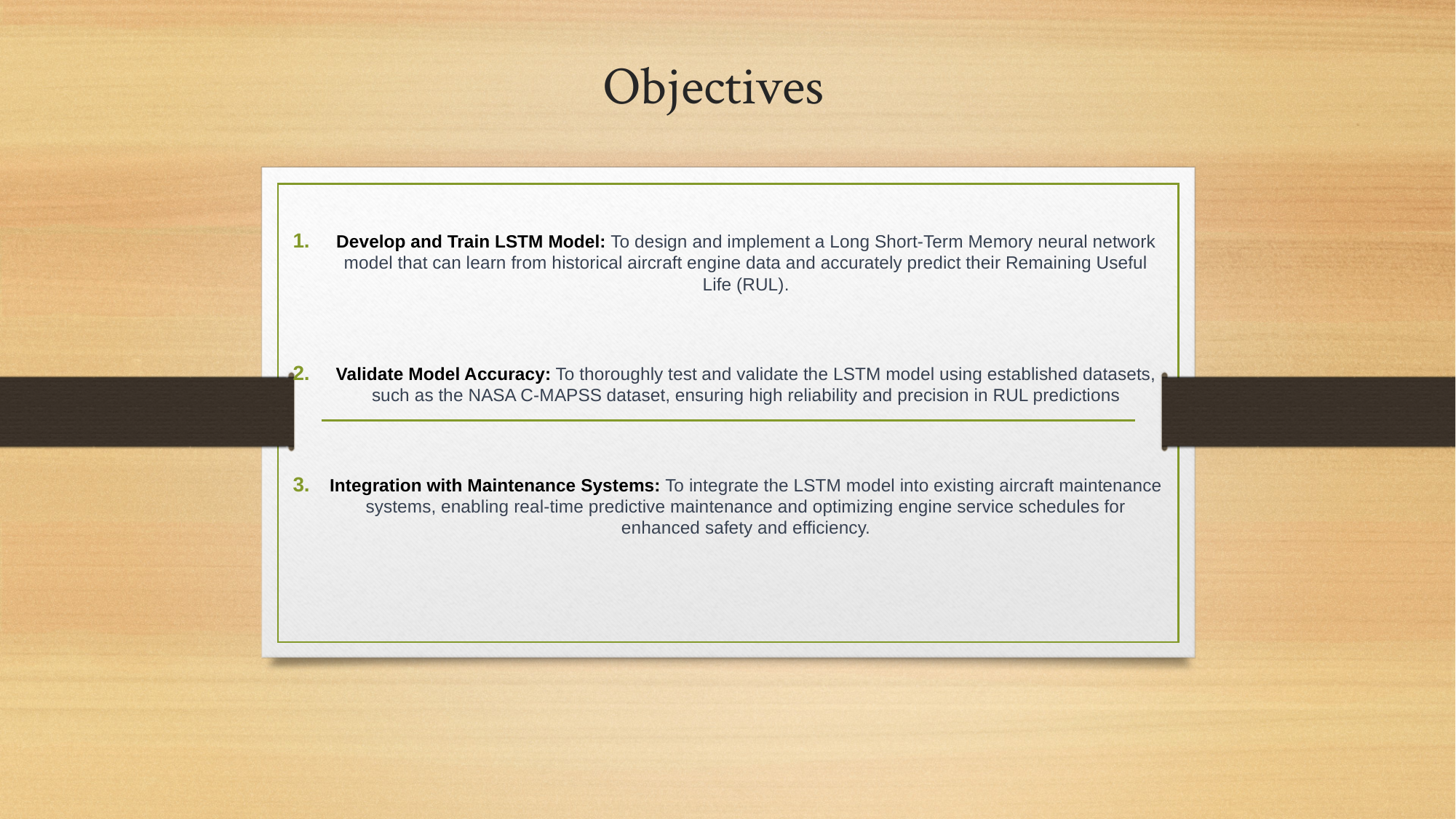

# Objectives
Develop and Train LSTM Model: To design and implement a Long Short-Term Memory neural network model that can learn from historical aircraft engine data and accurately predict their Remaining Useful Life (RUL).

Validate Model Accuracy: To thoroughly test and validate the LSTM model using established datasets, such as the NASA C-MAPSS dataset, ensuring high reliability and precision in RUL predictions

Integration with Maintenance Systems: To integrate the LSTM model into existing aircraft maintenance systems, enabling real-time predictive maintenance and optimizing engine service schedules for enhanced safety and efficiency.